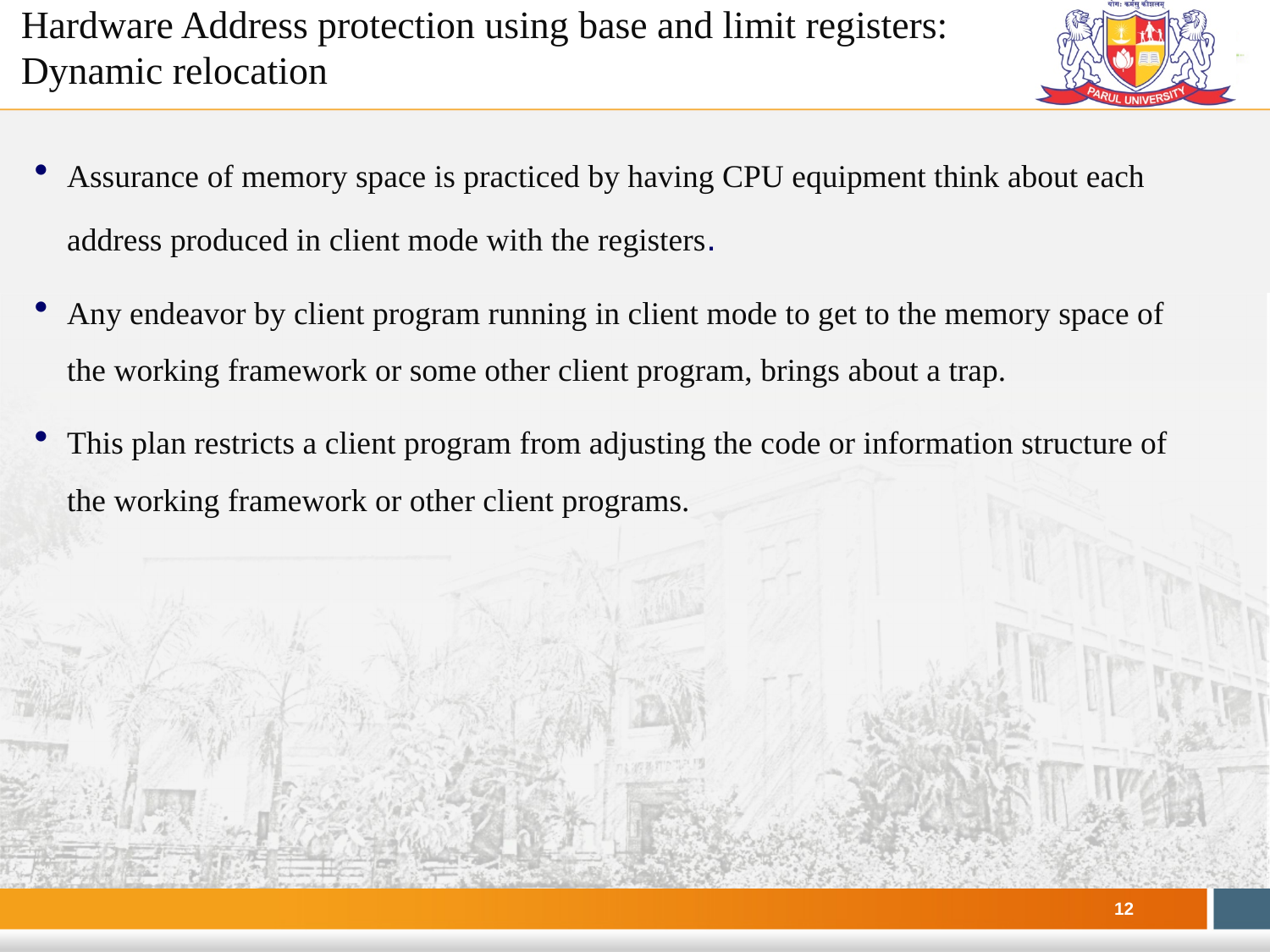

# Hardware Address protection using base and limit registers: Dynamic relocation
Assurance of memory space is practiced by having CPU equipment think about each address produced in client mode with the registers.
Any endeavor by client program running in client mode to get to the memory space of the working framework or some other client program, brings about a trap.
This plan restricts a client program from adjusting the code or information structure of the working framework or other client programs.